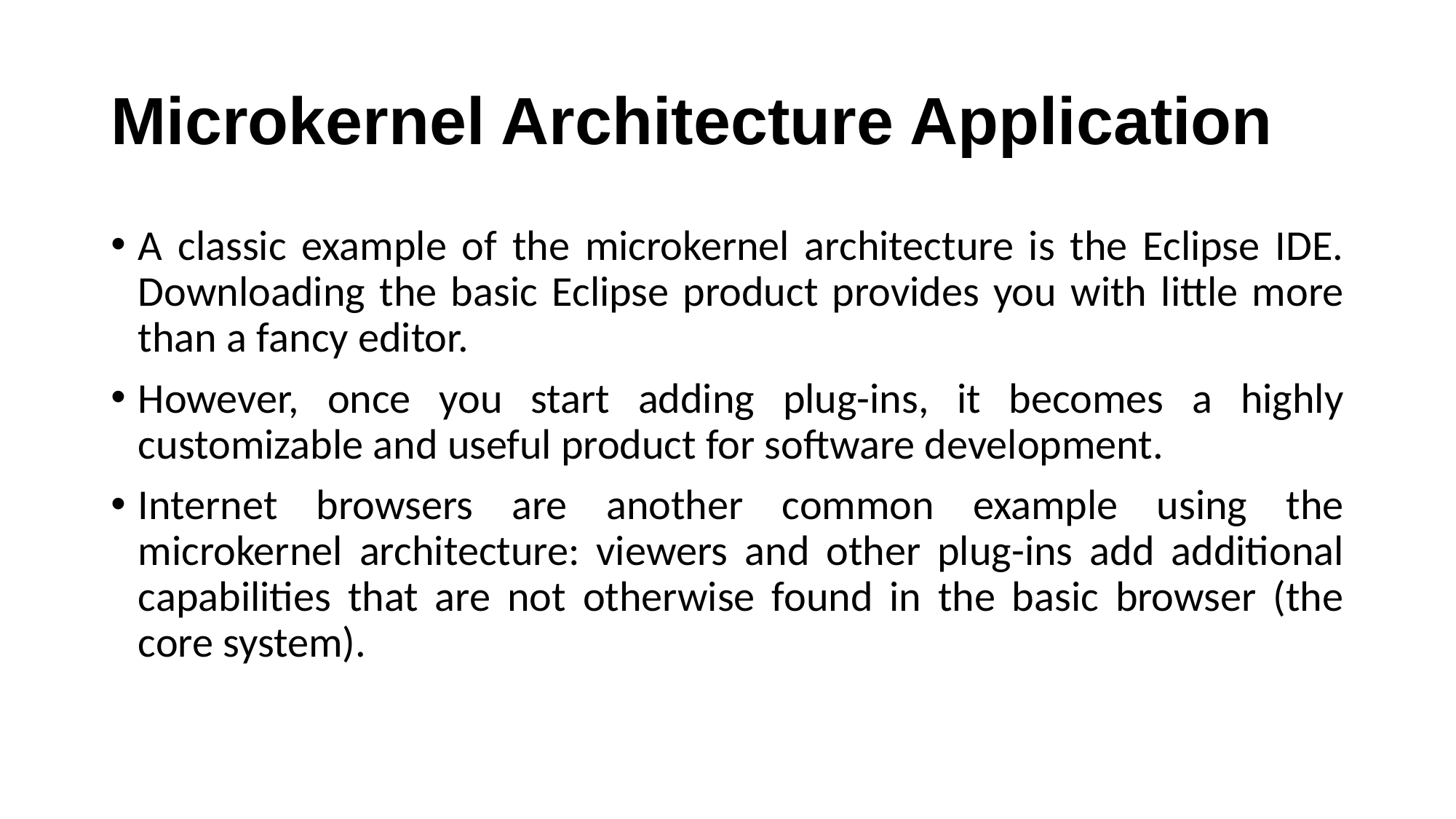

# Microkernel Architecture Application
A classic example of the microkernel architecture is the Eclipse IDE. Downloading the basic Eclipse product provides you with little more than a fancy editor.
However, once you start adding plug-ins, it becomes a highly customizable and useful product for software development.
Internet browsers are another common example using the microkernel architecture: viewers and other plug-ins add additional capabilities that are not otherwise found in the basic browser (the core system).